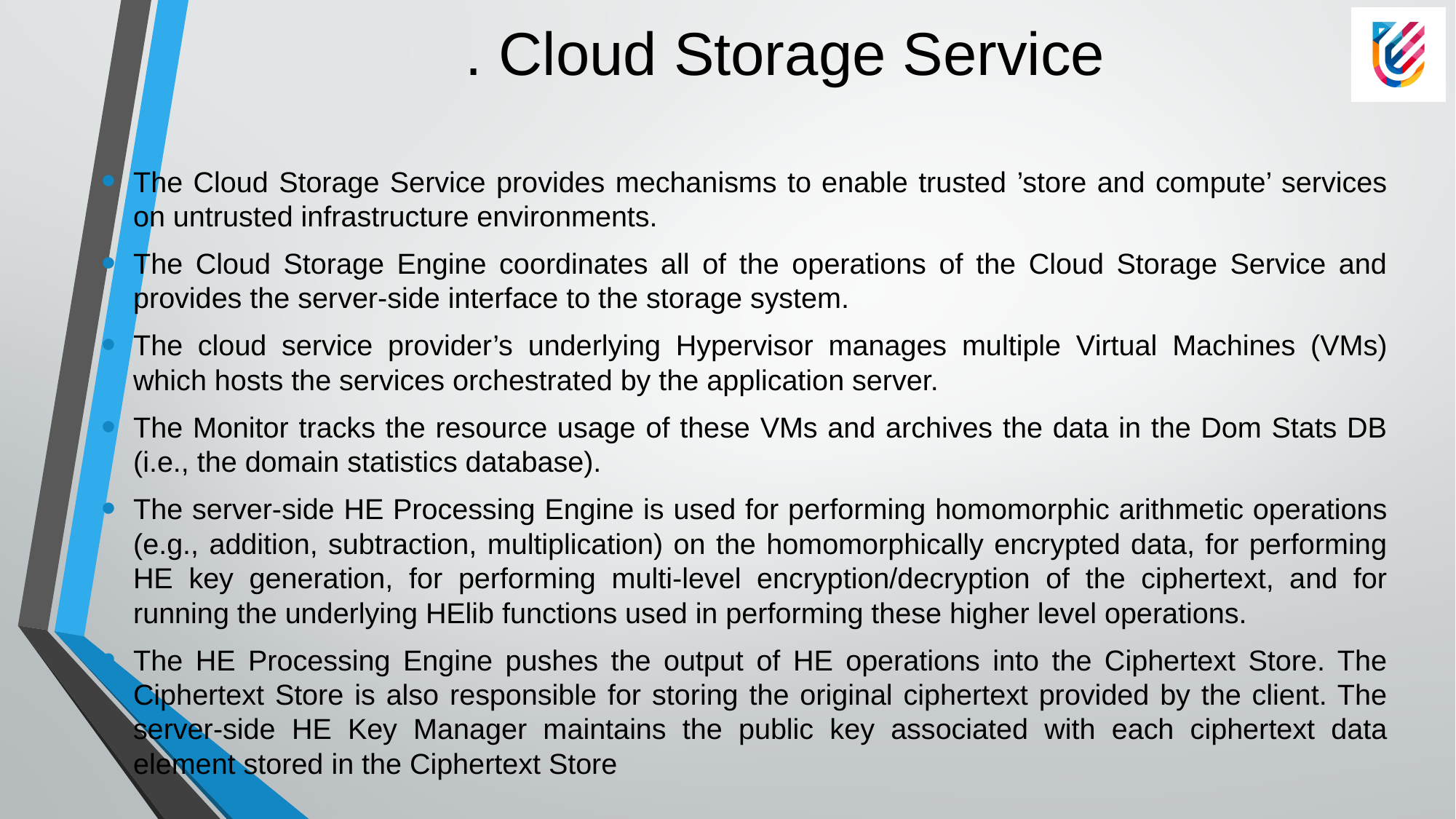

# . Cloud Storage Service
The Cloud Storage Service provides mechanisms to enable trusted ’store and compute’ services on untrusted infrastructure environments.
The Cloud Storage Engine coordinates all of the operations of the Cloud Storage Service and provides the server-side interface to the storage system.
The cloud service provider’s underlying Hypervisor manages multiple Virtual Machines (VMs) which hosts the services orchestrated by the application server.
The Monitor tracks the resource usage of these VMs and archives the data in the Dom Stats DB (i.e., the domain statistics database).
The server-side HE Processing Engine is used for performing homomorphic arithmetic operations (e.g., addition, subtraction, multiplication) on the homomorphically encrypted data, for performing HE key generation, for performing multi-level encryption/decryption of the ciphertext, and for running the underlying HElib functions used in performing these higher level operations.
The HE Processing Engine pushes the output of HE operations into the Ciphertext Store. The Ciphertext Store is also responsible for storing the original ciphertext provided by the client. The server-side HE Key Manager maintains the public key associated with each ciphertext data element stored in the Ciphertext Store